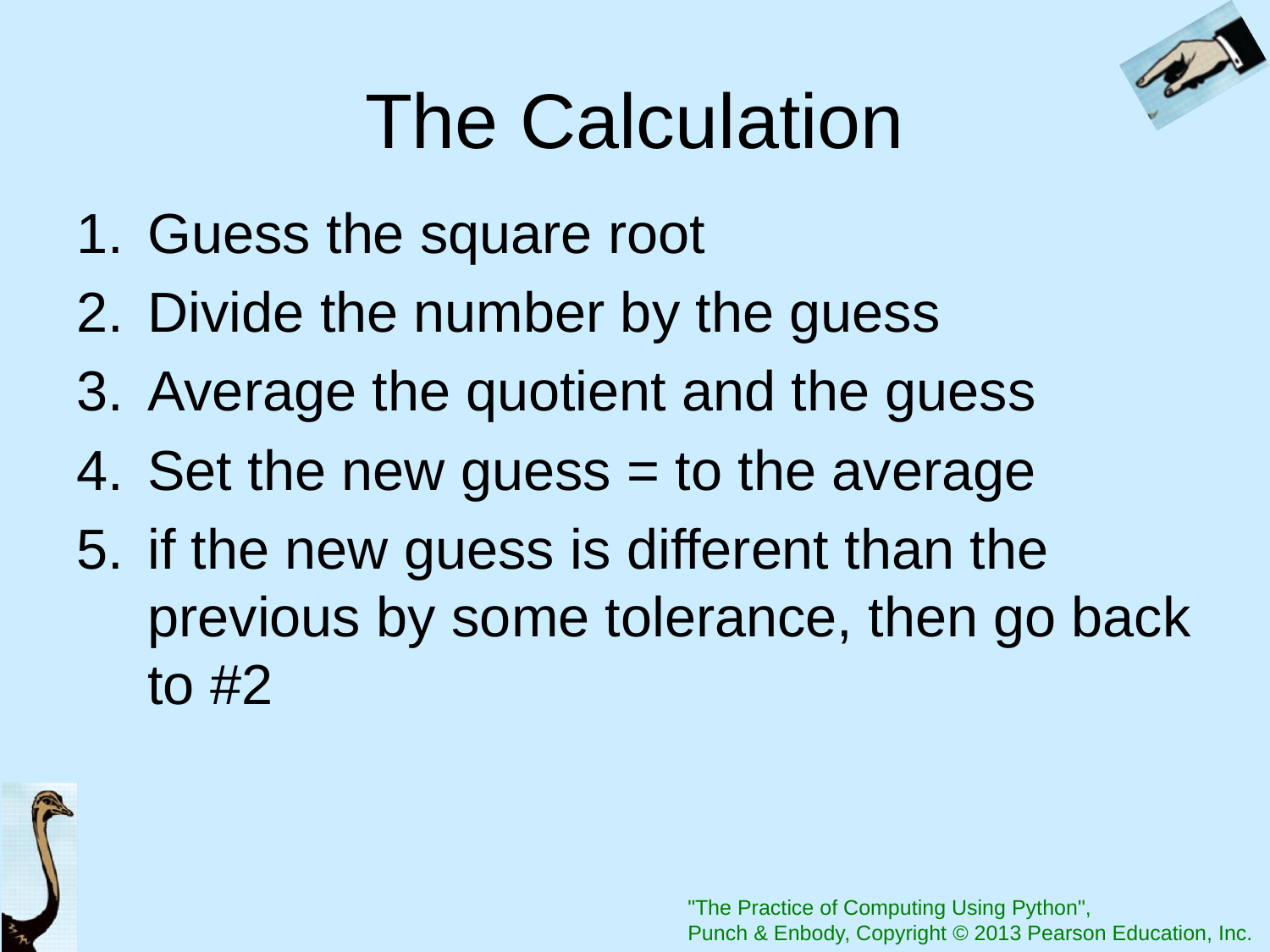

# The Calculation
Guess the square root
Divide the number by the guess
Average the quotient and the guess
Set the new guess = to the average
if the new guess is different than the previous by some tolerance, then go back to #2